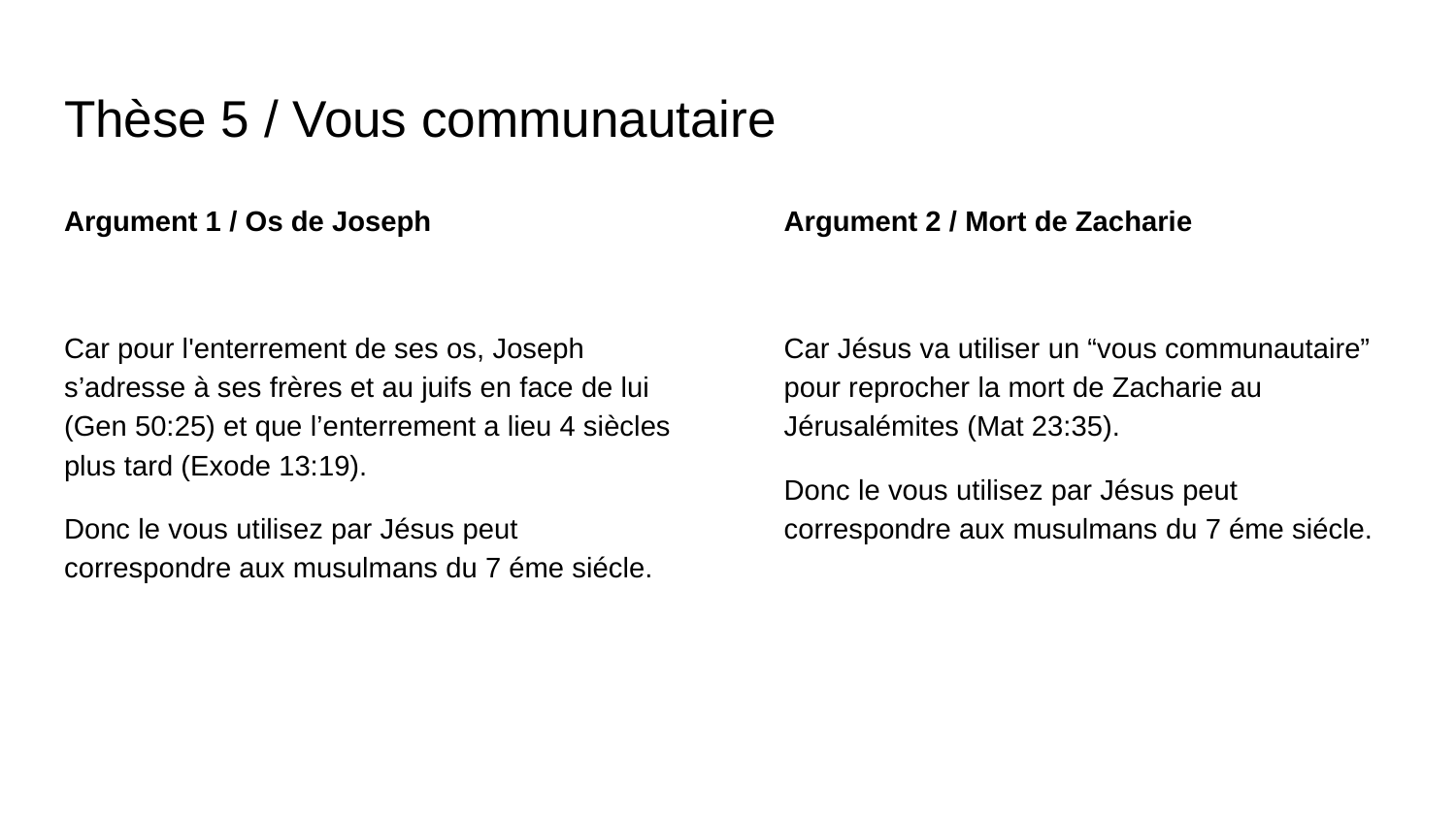

# Thèse 5 / Vous communautaire
Argument 1 / Os de Joseph

Car pour l'enterrement de ses os, Joseph s’adresse à ses frères et au juifs en face de lui (Gen 50:25) et que l’enterrement a lieu 4 siècles plus tard (Exode 13:19).
Donc le vous utilisez par Jésus peut correspondre aux musulmans du 7 éme siécle.

Argument 2 / Mort de Zacharie

Car Jésus va utiliser un “vous communautaire” pour reprocher la mort de Zacharie au Jérusalémites (Mat 23:35).
Donc le vous utilisez par Jésus peut correspondre aux musulmans du 7 éme siécle.